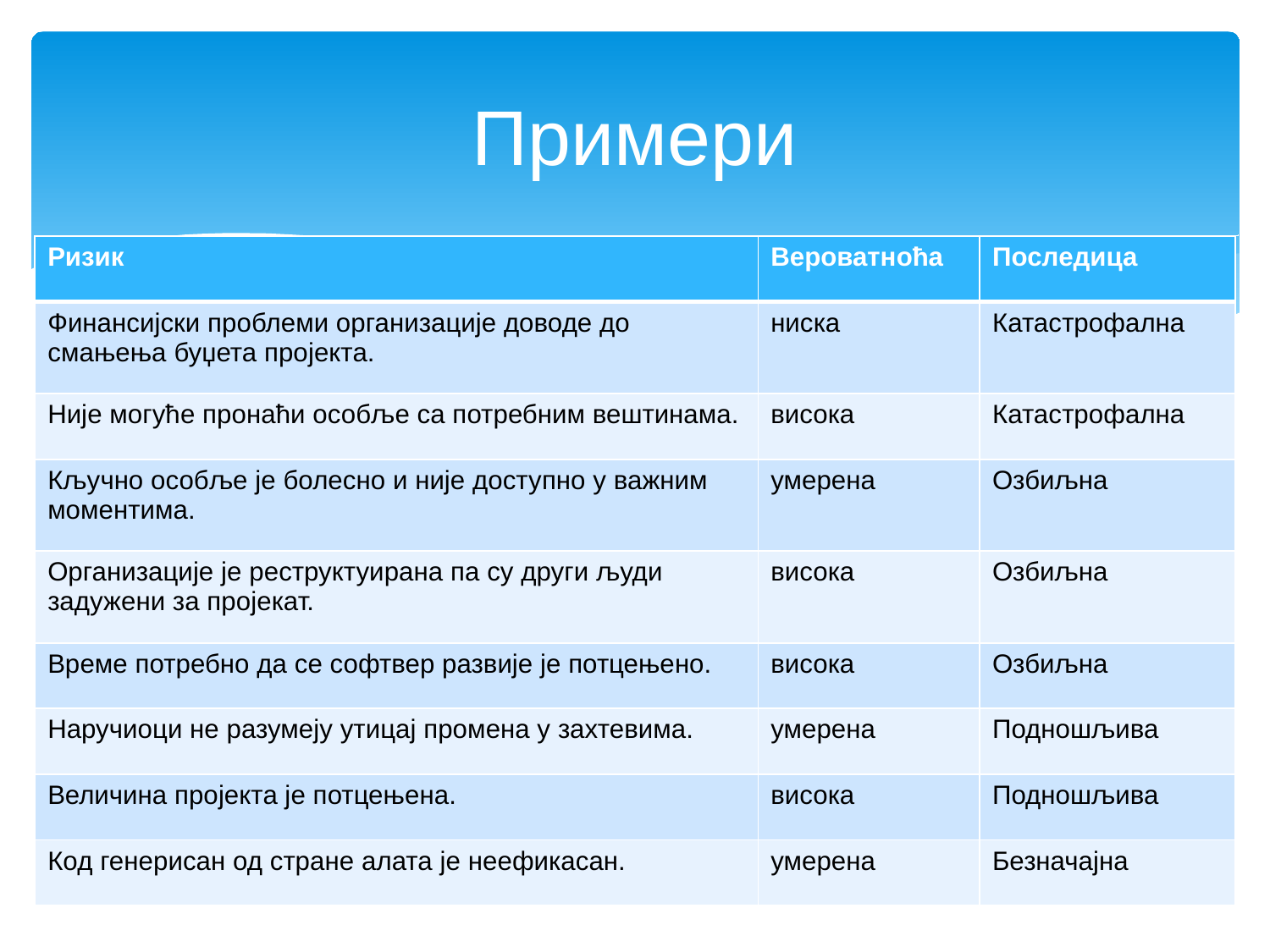

# Примери
| Ризик | Вероватноћа | Последица |
| --- | --- | --- |
| Финансијски проблеми организације доводе до смањења буџета пројекта. | ниска | Катастрофална |
| Није могуће пронаћи особље са потребним вештинама. | висока | Катастрофална |
| Кључно особље је болесно и није доступно у важним моментима. | умерена | Озбиљна |
| Организације је реструктуирана па су други људи задужени за пројекат. | висока | Озбиљна |
| Време потребно да се софтвер развије је потцењено. | висока | Озбиљна |
| Наручиоци не разумеју утицај промена у захтевима. | умерена | Подношљива |
| Величина пројекта је потцењена. | висока | Подношљива |
| Код генерисан од стране алата је неефикасан. | умерена | Безначајна |